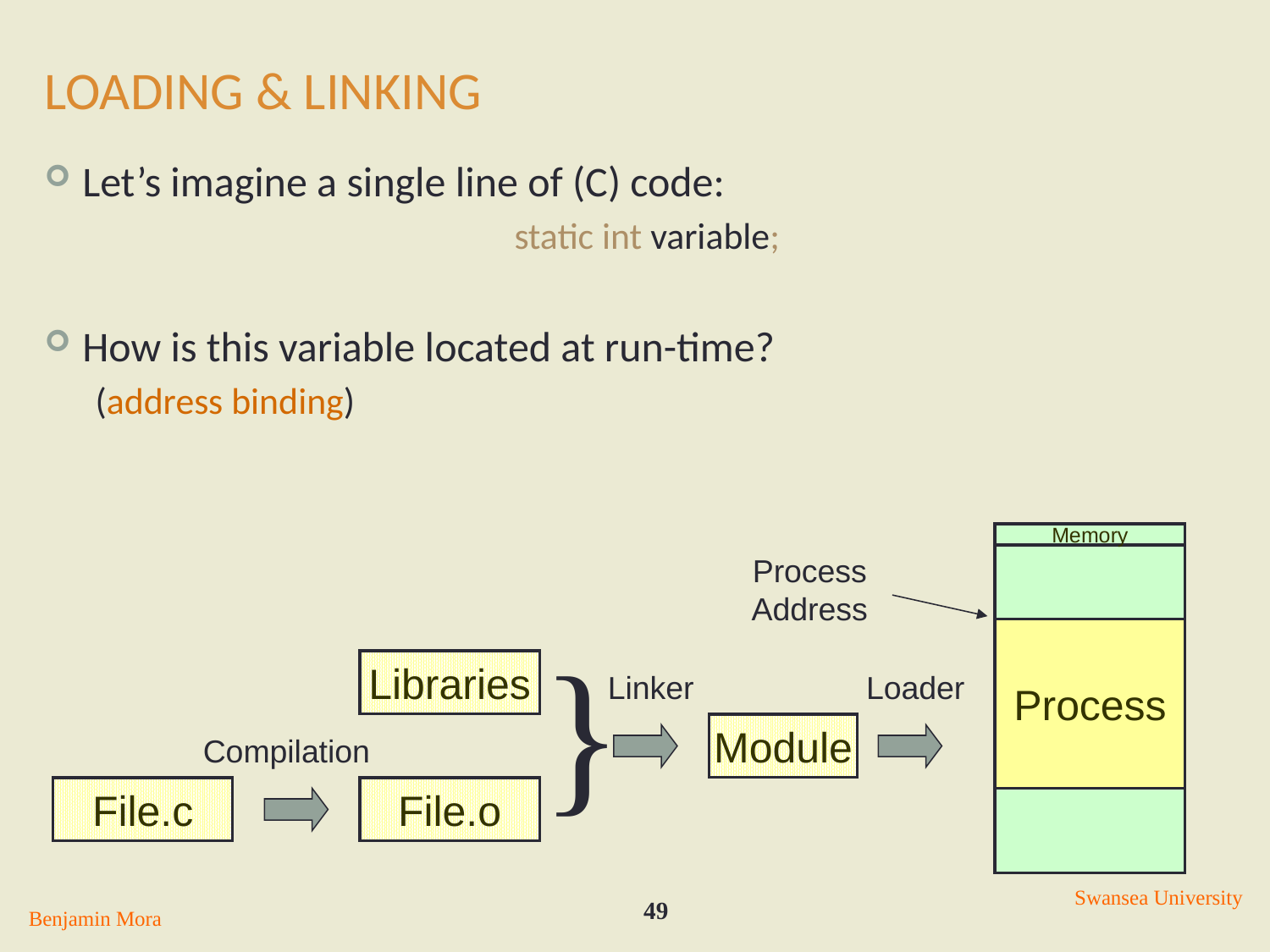

# Loading & Linking
Let’s imagine a single line of (C) code:
				static int variable;

How is this variable located at run-time?
(address binding)

Memory
Process Address

}
Process
Libraries
Linker
Loader
Module
Compilation

File.c
File.o

Swansea University
49
Benjamin Mora